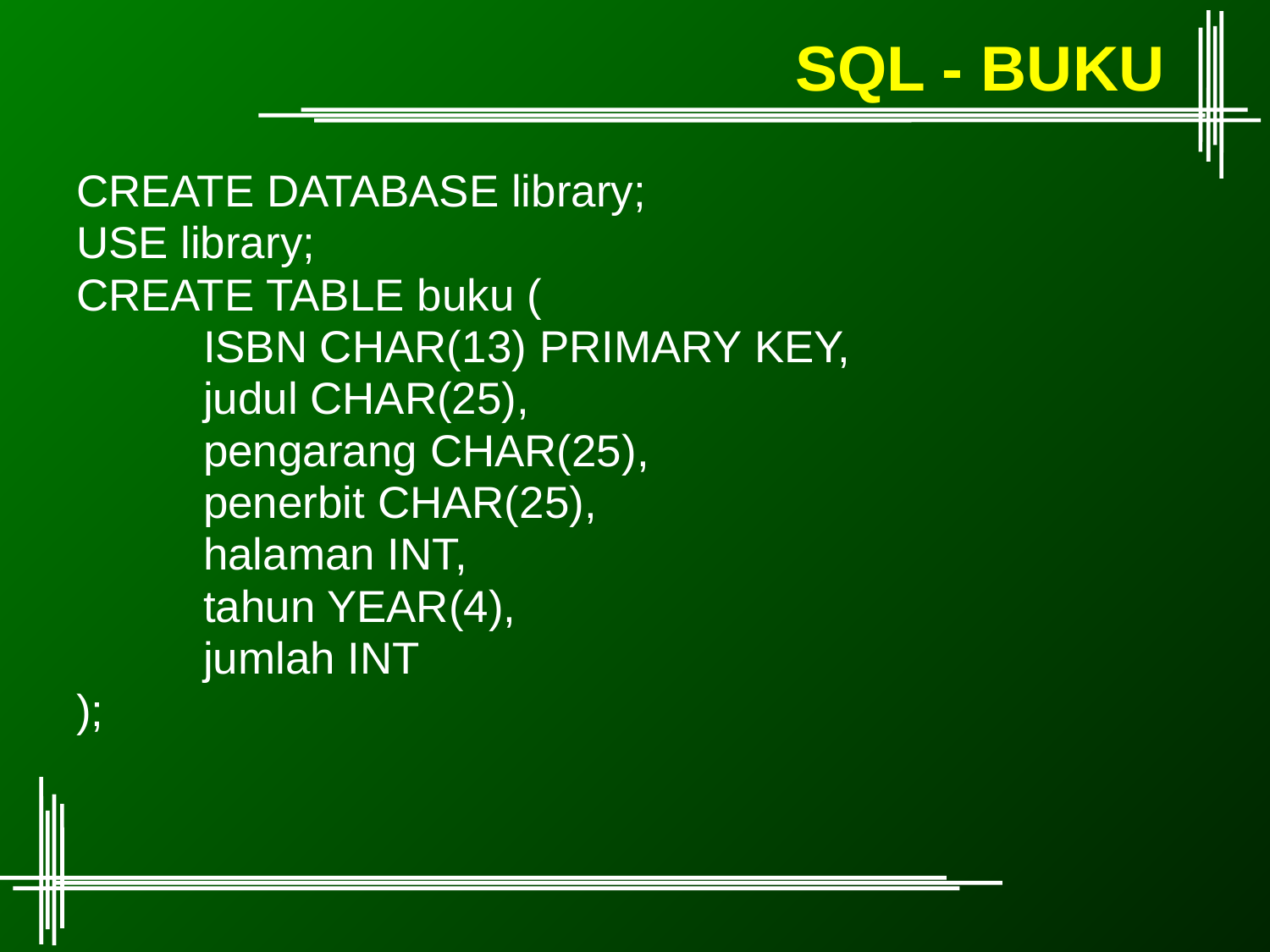

# SQL - BUKU
CREATE DATABASE library;
USE library;
CREATE TABLE buku (
	ISBN CHAR(13) PRIMARY KEY,
	judul CHAR(25),
	pengarang CHAR(25),
	penerbit CHAR(25),
	halaman INT,
	tahun YEAR(4),
	jumlah INT
);